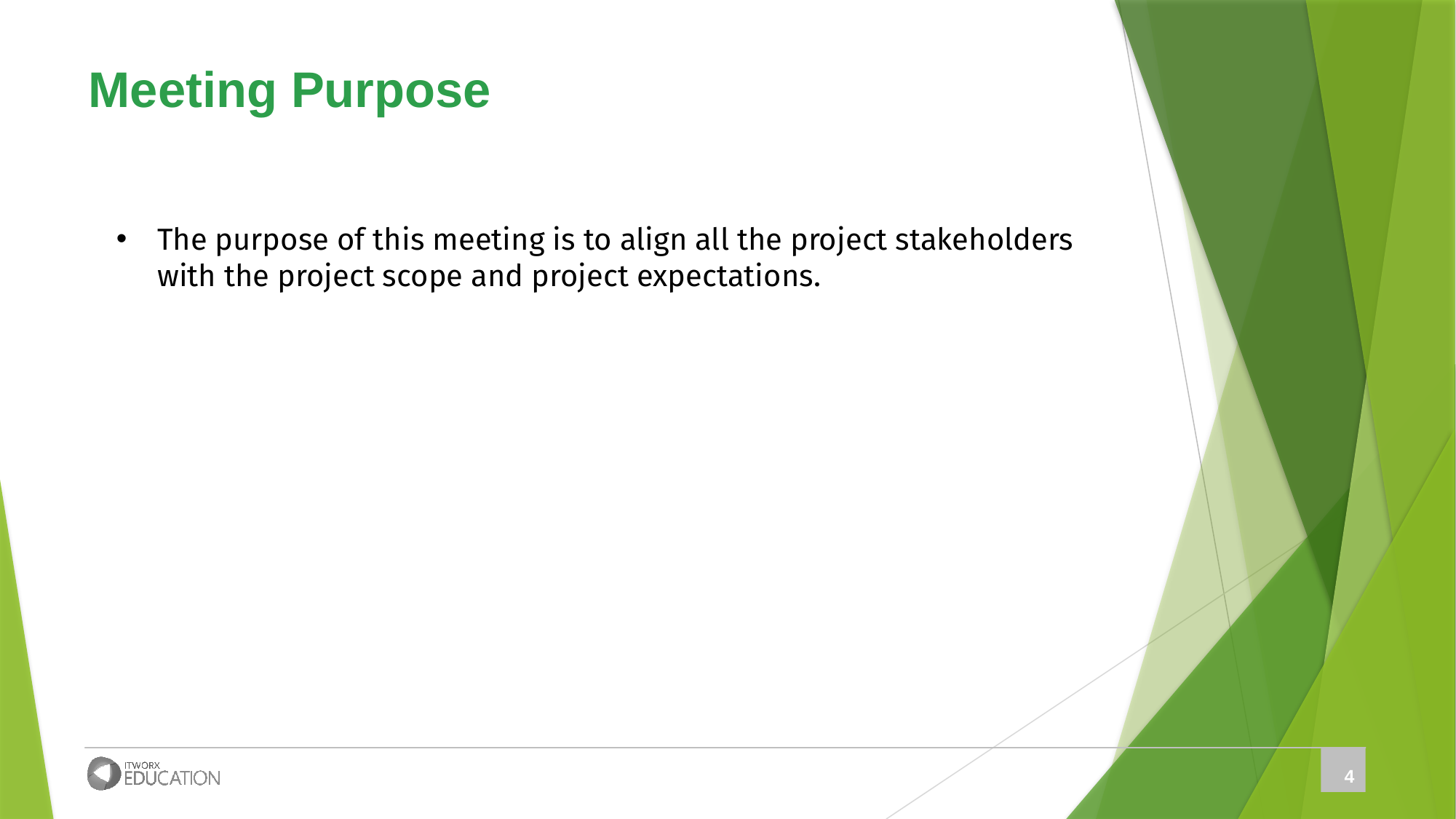

Meeting Purpose

The purpose of this meeting is to align all the project stakeholders with the project scope and project expectations.

4